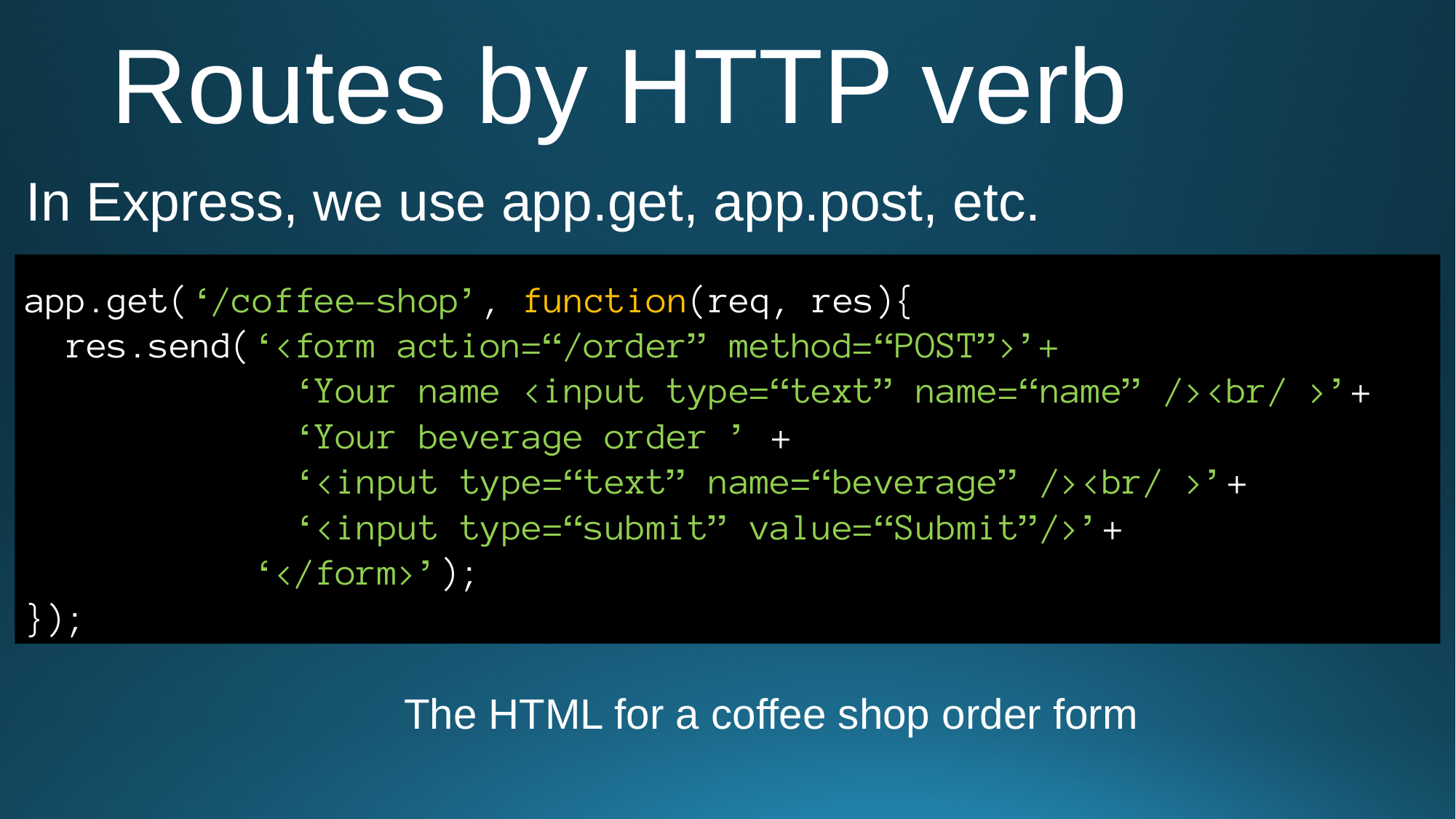

# Routes by HTTP verb
In Express, we use app.get, app.post, etc.

                                The HTML for a coffee shop order form

app.get(‘/coffee-shop’, function(req, res){
  res.send(‘<form action=“/order” method=“POST”>’+
             ‘Your name <input type=“text” name=“name” /><br/ >’+
             ‘Your beverage order ’ +
             ‘<input type=“text” name=“beverage” /><br/ >’+
             ‘<input type=“submit” value=“Submit”/>’+
           ‘</form>’);
});